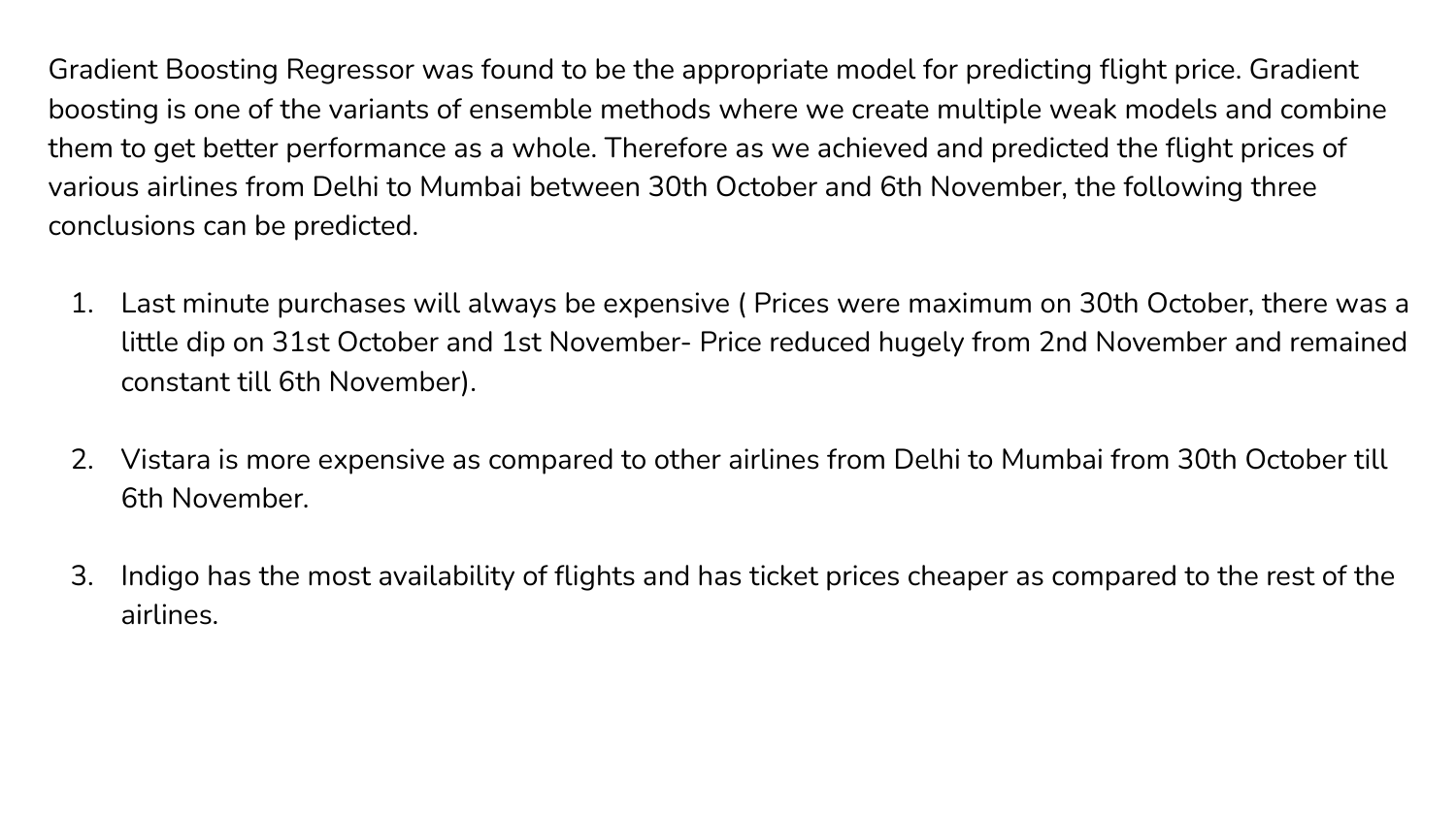

Gradient Boosting Regressor was found to be the appropriate model for predicting flight price. Gradient boosting is one of the variants of ensemble methods where we create multiple weak models and combine them to get better performance as a whole. Therefore as we achieved and predicted the flight prices of various airlines from Delhi to Mumbai between 30th October and 6th November, the following three conclusions can be predicted.

Last minute purchases will always be expensive ( Prices were maximum on 30th October, there was a little dip on 31st October and 1st November- Price reduced hugely from 2nd November and remained constant till 6th November).

Vistara is more expensive as compared to other airlines from Delhi to Mumbai from 30th October till 6th November.

Indigo has the most availability of flights and has ticket prices cheaper as compared to the rest of the airlines.